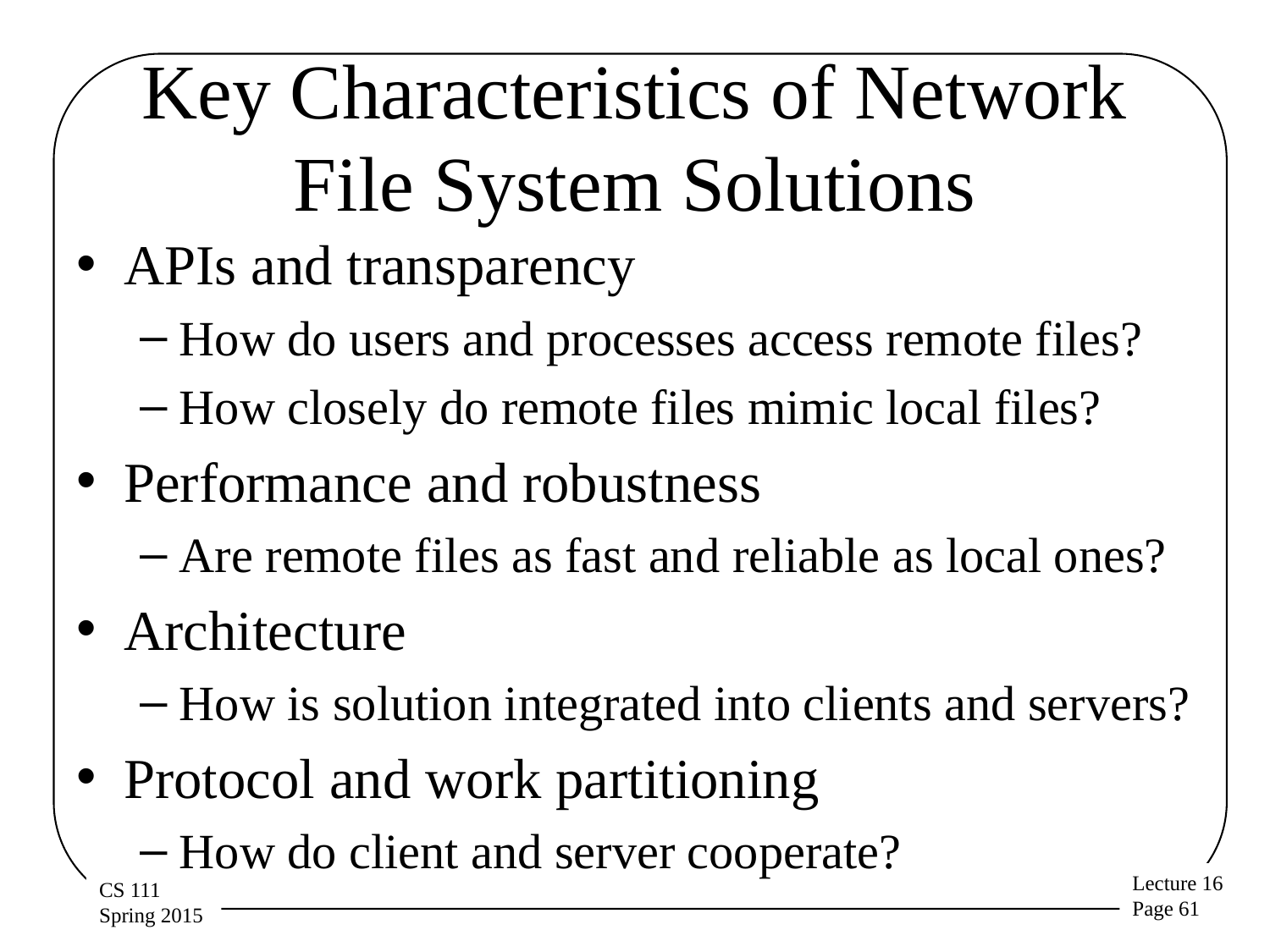

# Key Characteristics of Network File System Solutions
APIs and transparency
How do users and processes access remote files?
How closely do remote files mimic local files?
Performance and robustness
Are remote files as fast and reliable as local ones?
Architecture
How is solution integrated into clients and servers?
Protocol and work partitioning
How do client and server cooperate?